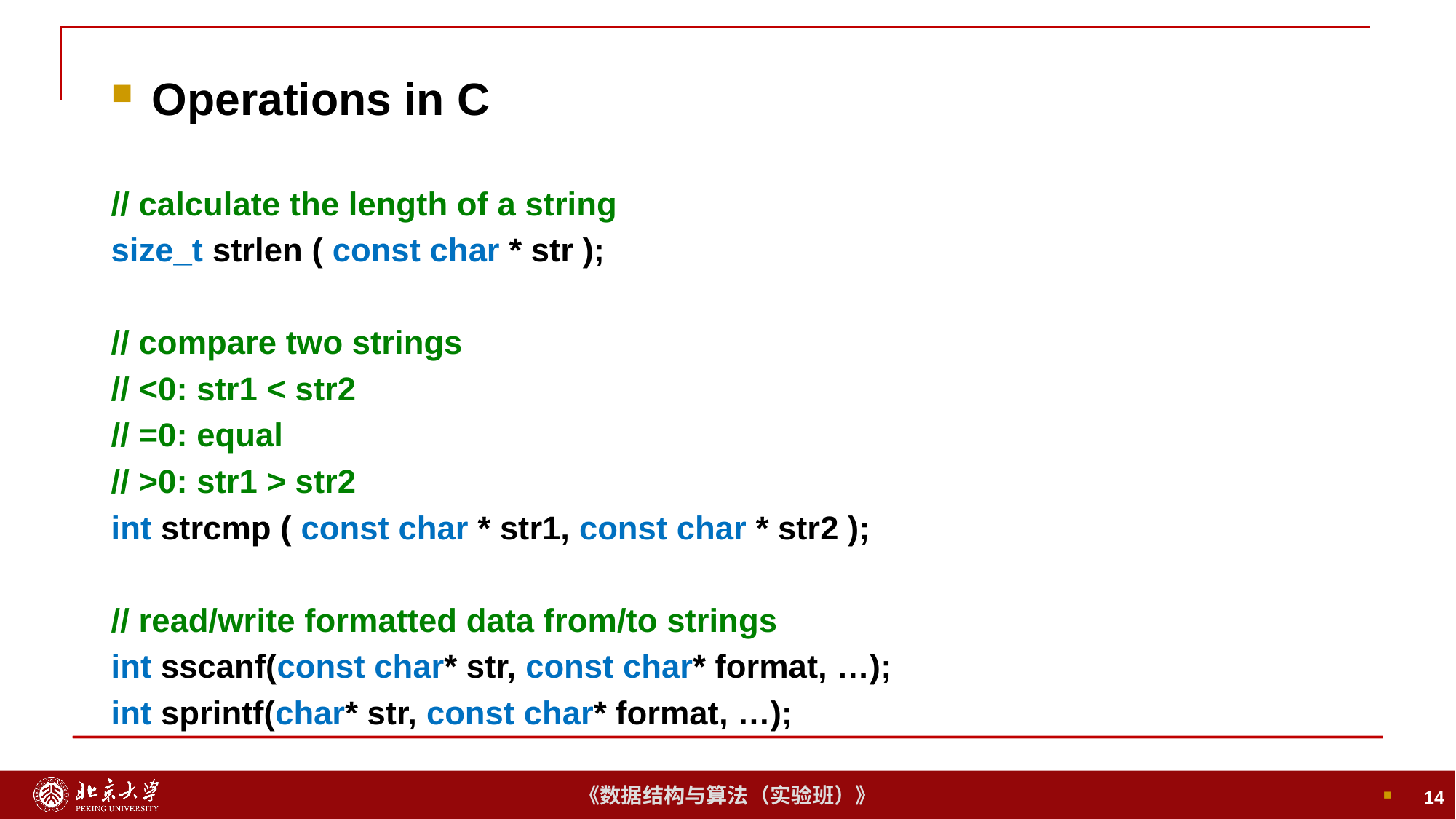

Operations in C
// calculate the length of a string
size_t strlen ( const char * str );

// compare two strings
// <0: str1 < str2
// =0: equal
// >0: str1 > str2
int strcmp ( const char * str1, const char * str2 );

// read/write formatted data from/to strings
int sscanf(const char* str, const char* format, …);
int sprintf(char* str, const char* format, …);
14